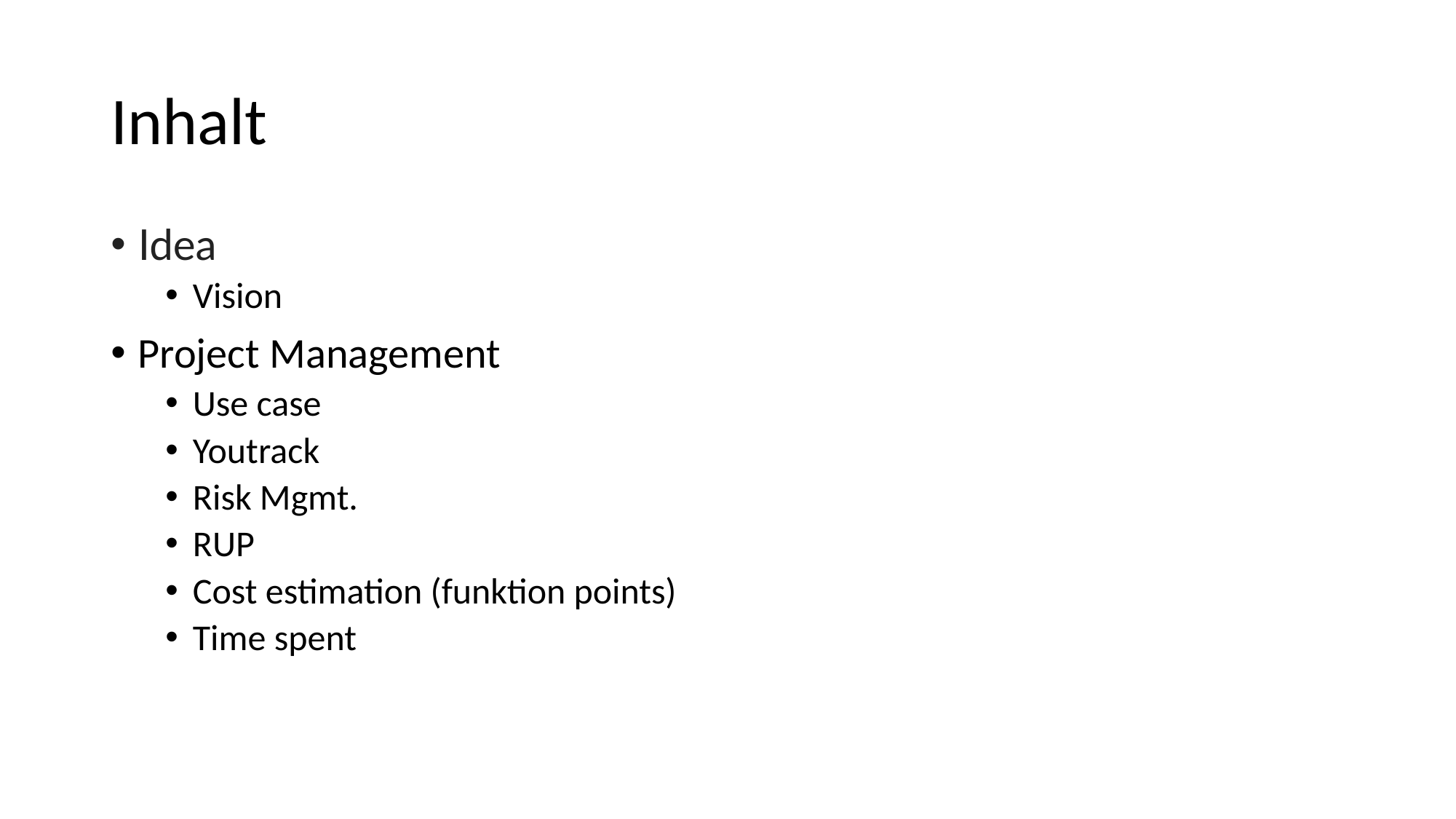

# Inhalt
Idea
Vision
Project Management
Use case
Youtrack
Risk Mgmt.
RUP
Cost estimation (funktion points)
Time spent